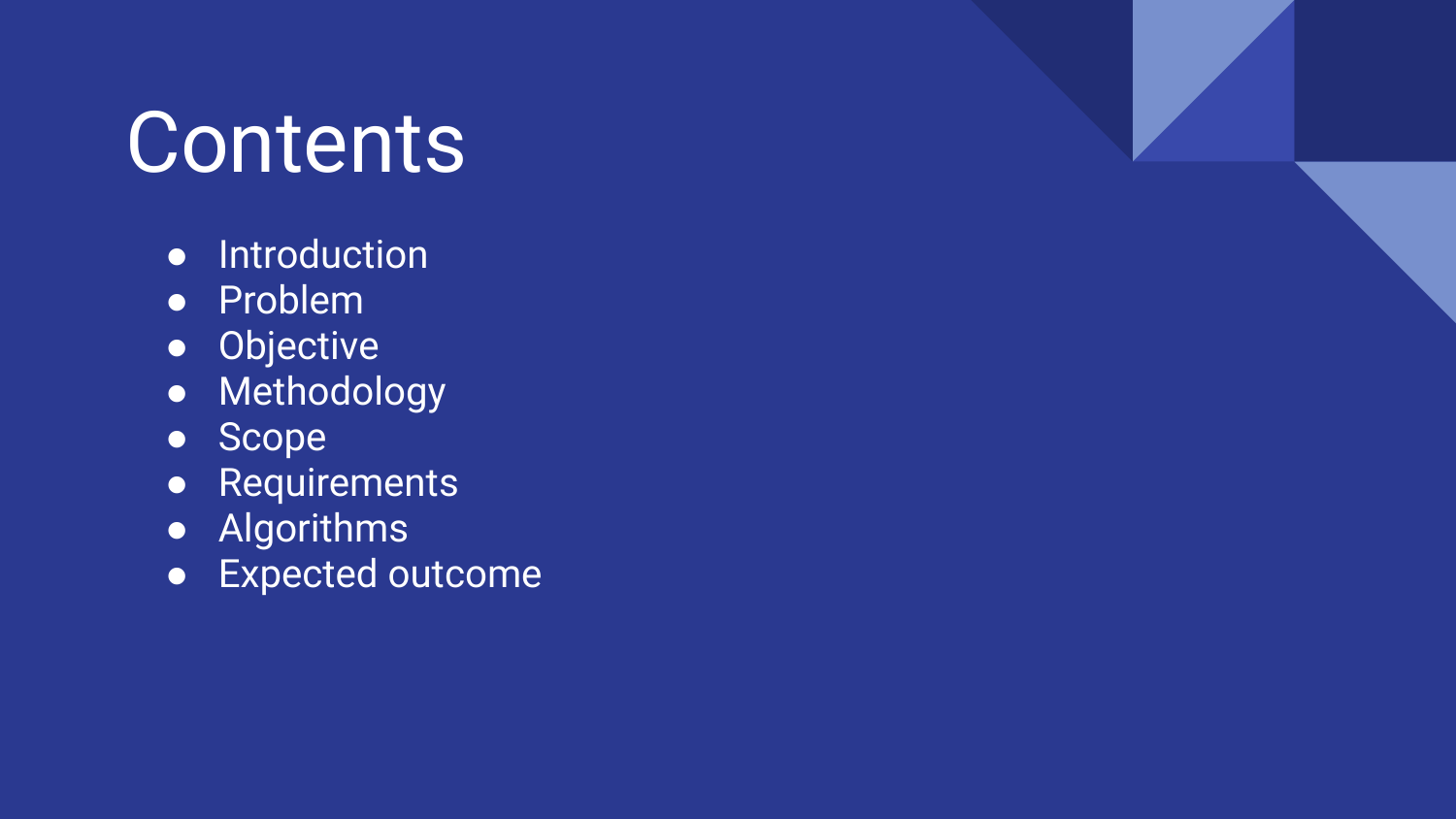

# Contents
Introduction
Problem
Objective
Methodology
Scope
Requirements
Algorithms
Expected outcome